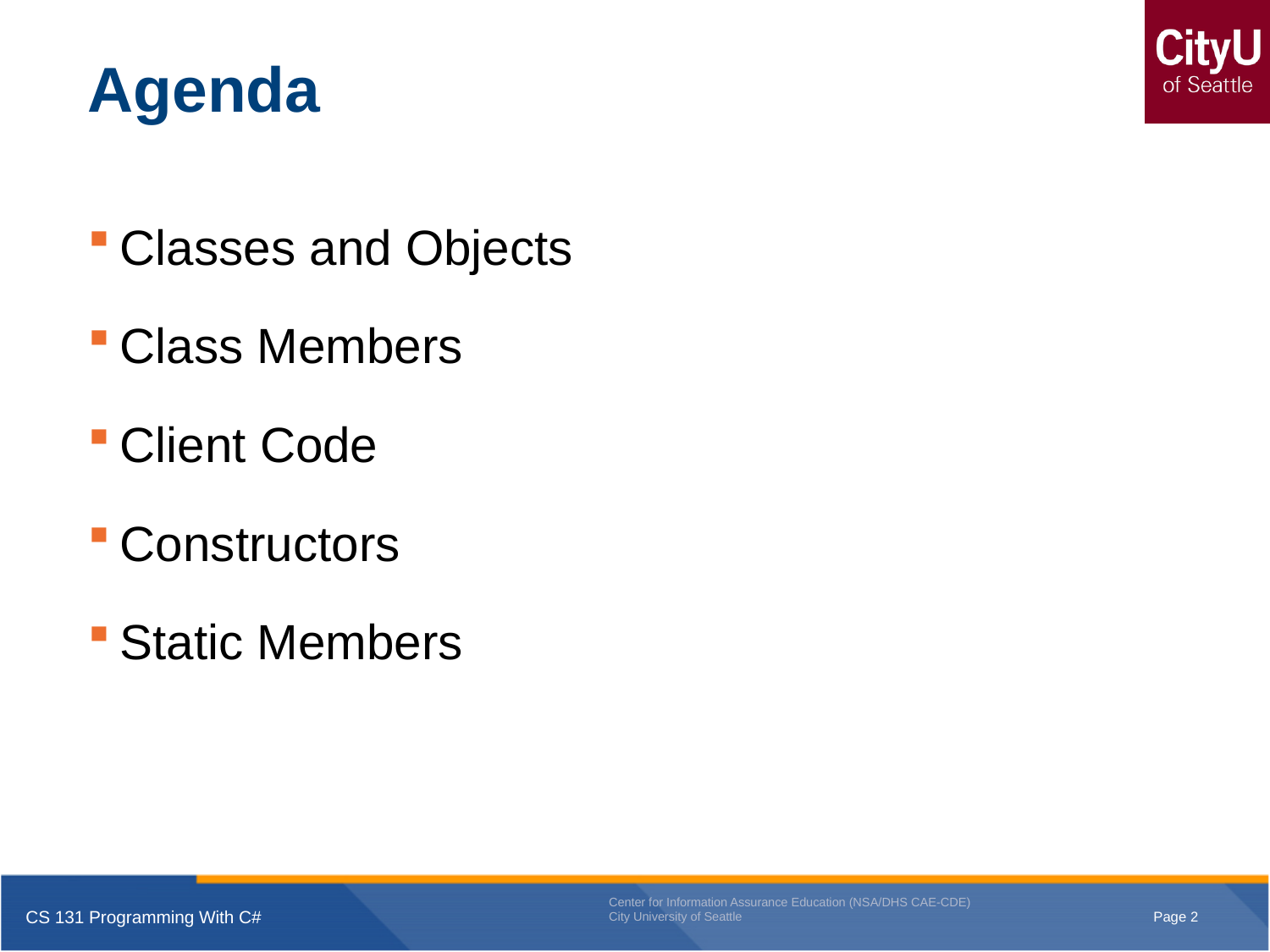

# Agenda
Classes and Objects
Class Members
Client Code
Constructors
Static Members